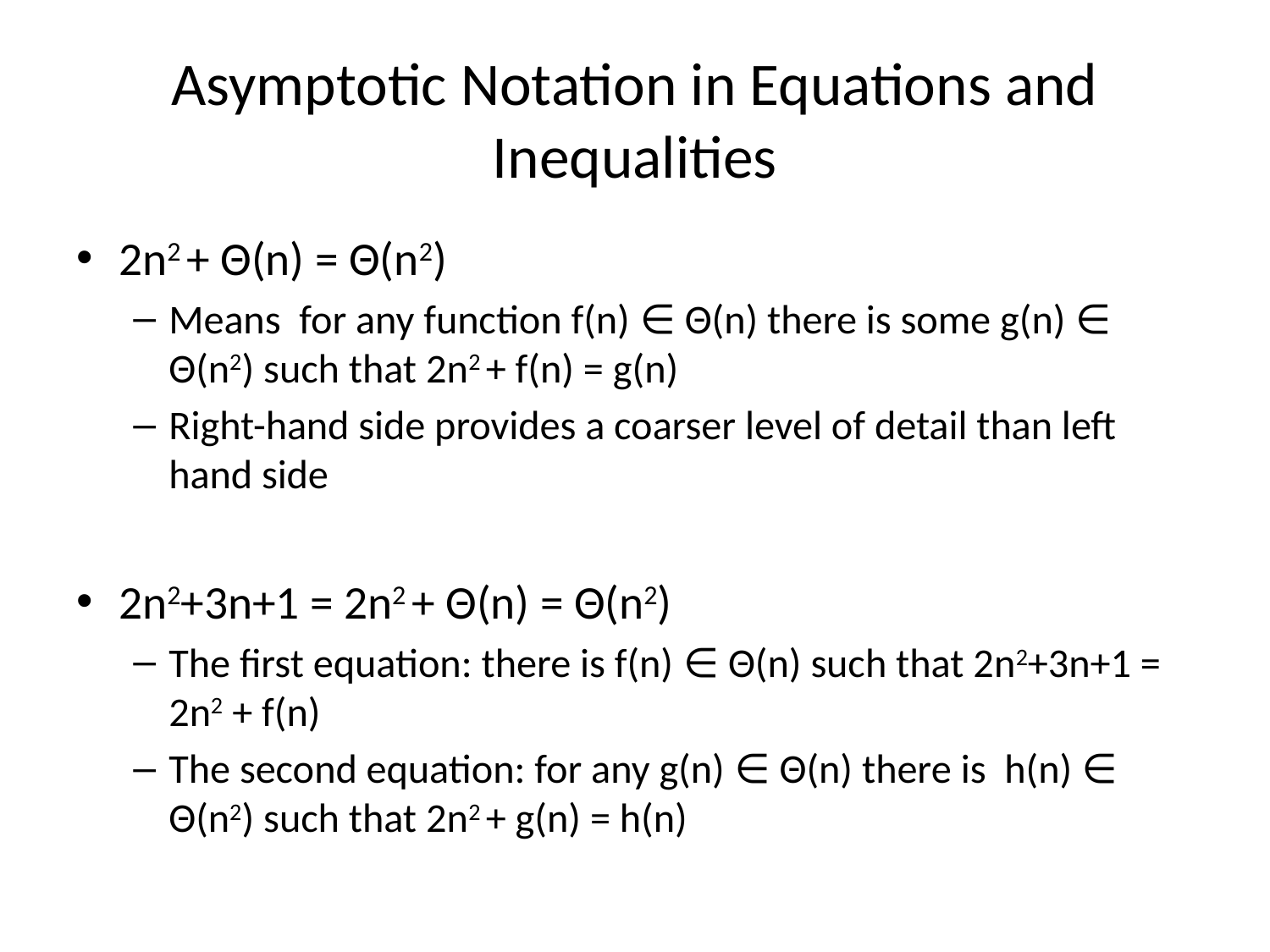

# Asymptotic Notation in Equations and Inequalities
2n2 + Θ(n) = Θ(n2)
Means  for any function f(n) ∈ Θ(n) there is some g(n) ∈ Θ(n2) such that 2n2 + f(n) = g(n)
Right-hand side provides a coarser level of detail than left hand side

2n2+3n+1 = 2n2 + Θ(n) = Θ(n2)
The first equation: there is f(n) ∈ Θ(n) such that 2n2+3n+1 = 2n2 + f(n)
The second equation: for any g(n) ∈ Θ(n) there is  h(n) ∈ Θ(n2) such that 2n2 + g(n) = h(n)